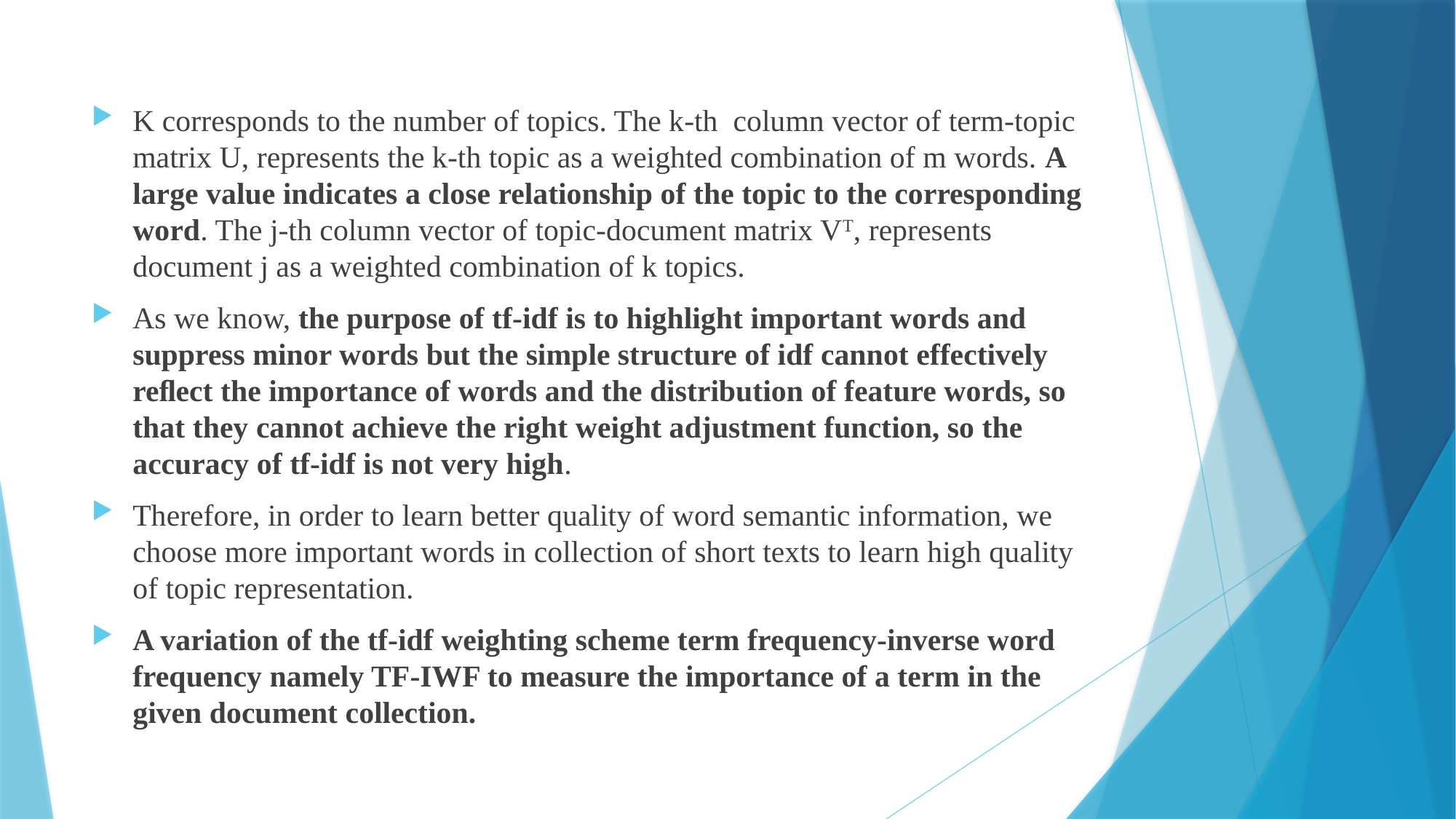

K corresponds to the number of topics. The k-th  column vector of term-topic matrix U, represents the k-th topic as a weighted combination of m words. A large value indicates a close relationship of the topic to the corresponding word. The j-th column vector of topic-document matrix VT, represents document j as a weighted combination of k topics.
As we know, the purpose of tf-idf is to highlight important words and suppress minor words but the simple structure of idf cannot effectively reﬂect the importance of words and the distribution of feature words, so that they cannot achieve the right weight adjustment function, so the accuracy of tf-idf is not very high.
Therefore, in order to learn better quality of word semantic information, we choose more important words in collection of short texts to learn high quality of topic representation.
A variation of the tf-idf weighting scheme term frequency-inverse word frequency namely TF-IWF to measure the importance of a term in the given document collection.